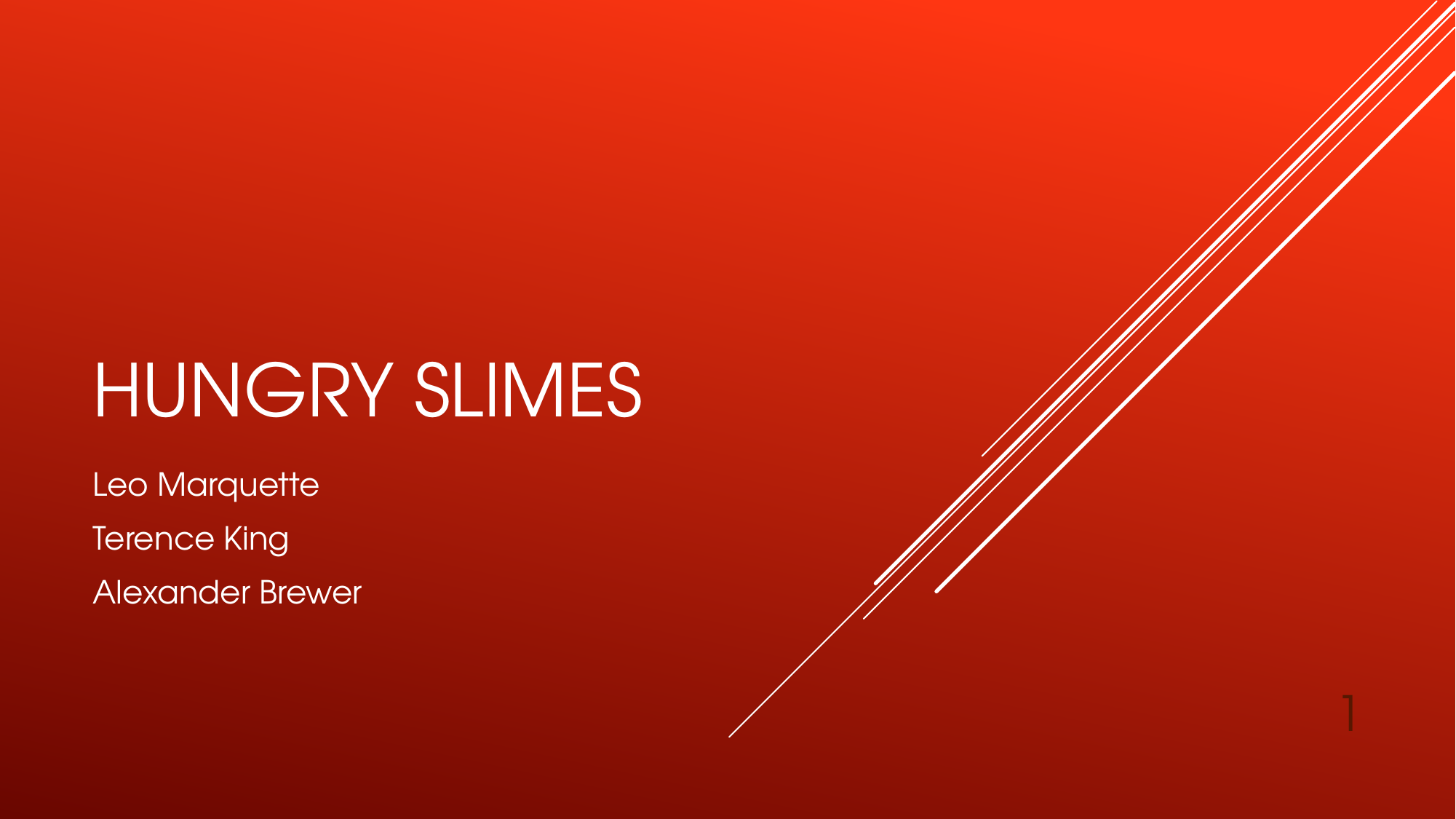

# Hungry slimes
Leo Marquette
Terence King
Alexander Brewer
1